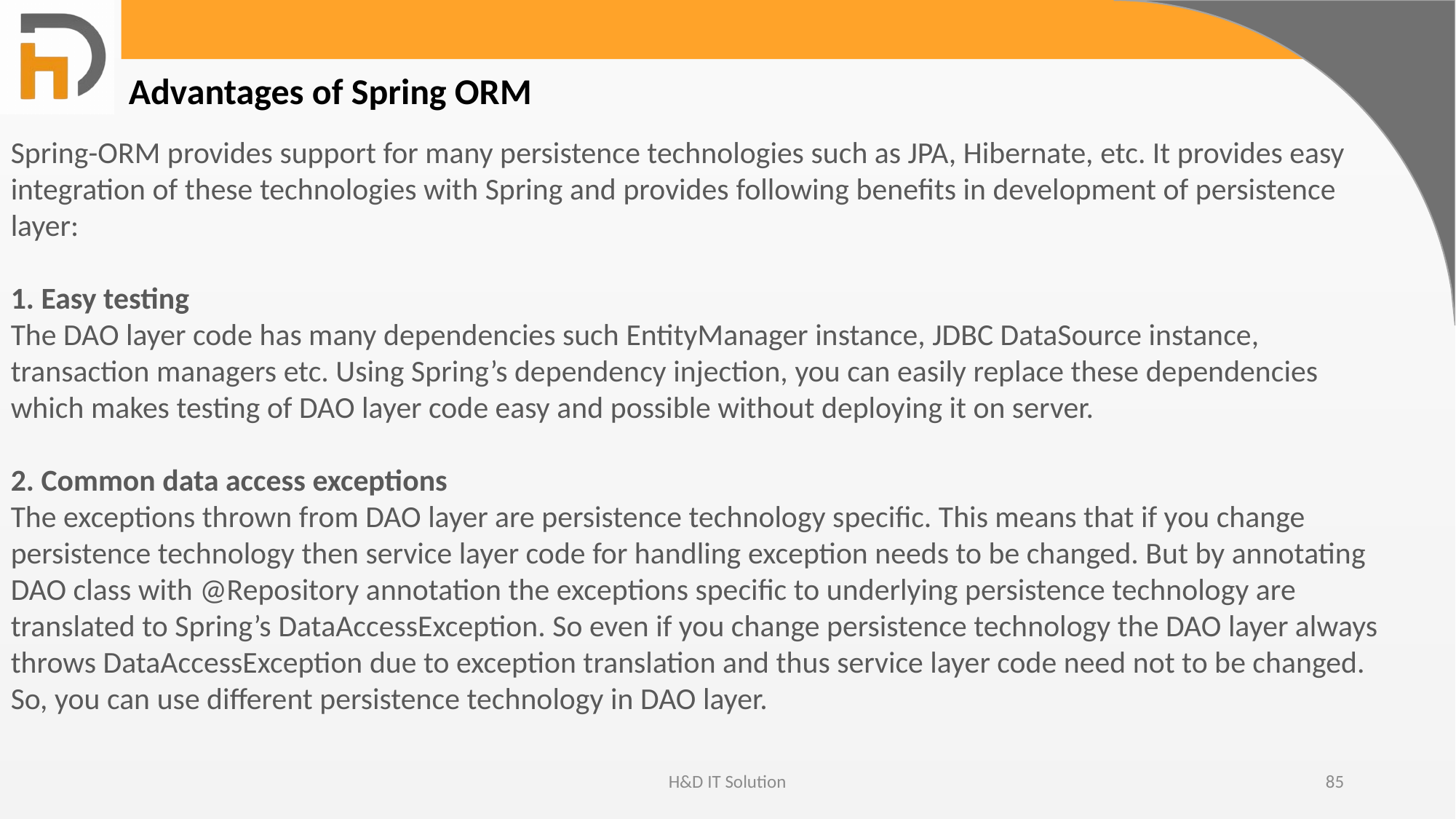

Advantages of Spring ORM
Spring-ORM provides support for many persistence technologies such as JPA, Hibernate, etc. It provides easy integration of these technologies with Spring and provides following benefits in development of persistence layer:

1. Easy testing
The DAO layer code has many dependencies such EntityManager instance, JDBC DataSource instance, transaction managers etc. Using Spring’s dependency injection, you can easily replace these dependencies which makes testing of DAO layer code easy and possible without deploying it on server.

2. Common data access exceptions
The exceptions thrown from DAO layer are persistence technology specific. This means that if you change persistence technology then service layer code for handling exception needs to be changed. But by annotating DAO class with @Repository annotation the exceptions specific to underlying persistence technology are translated to Spring’s DataAccessException. So even if you change persistence technology the DAO layer always throws DataAccessException due to exception translation and thus service layer code need not to be changed. So, you can use different persistence technology in DAO layer.

H&D IT Solution
85